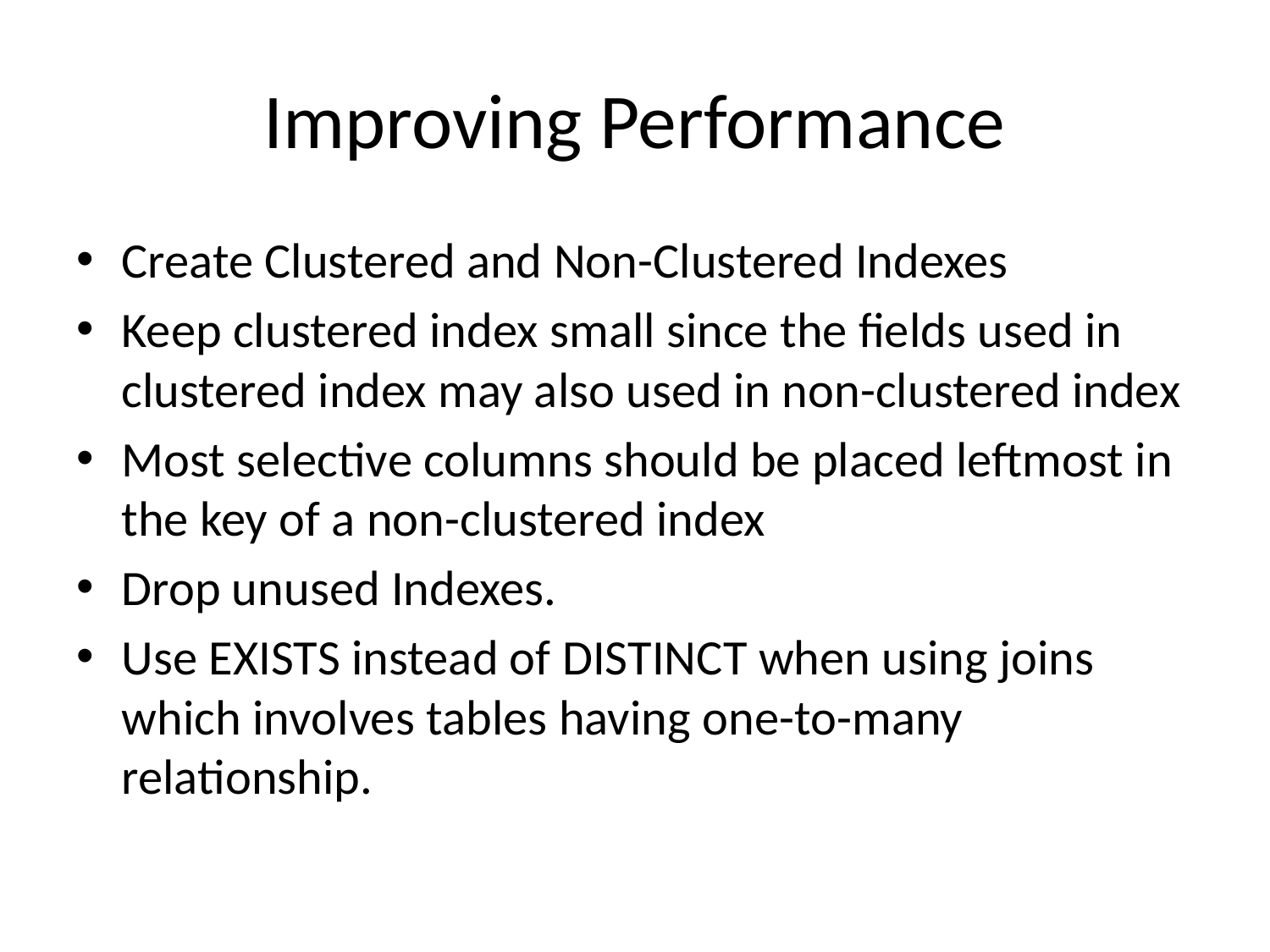

# Improving Performance
Create Clustered and Non-Clustered Indexes
Keep clustered index small since the fields used in clustered index may also used in non-clustered index
Most selective columns should be placed leftmost in the key of a non-clustered index
Drop unused Indexes.
Use EXISTS instead of DISTINCT when using joins which involves tables having one-to-many relationship.